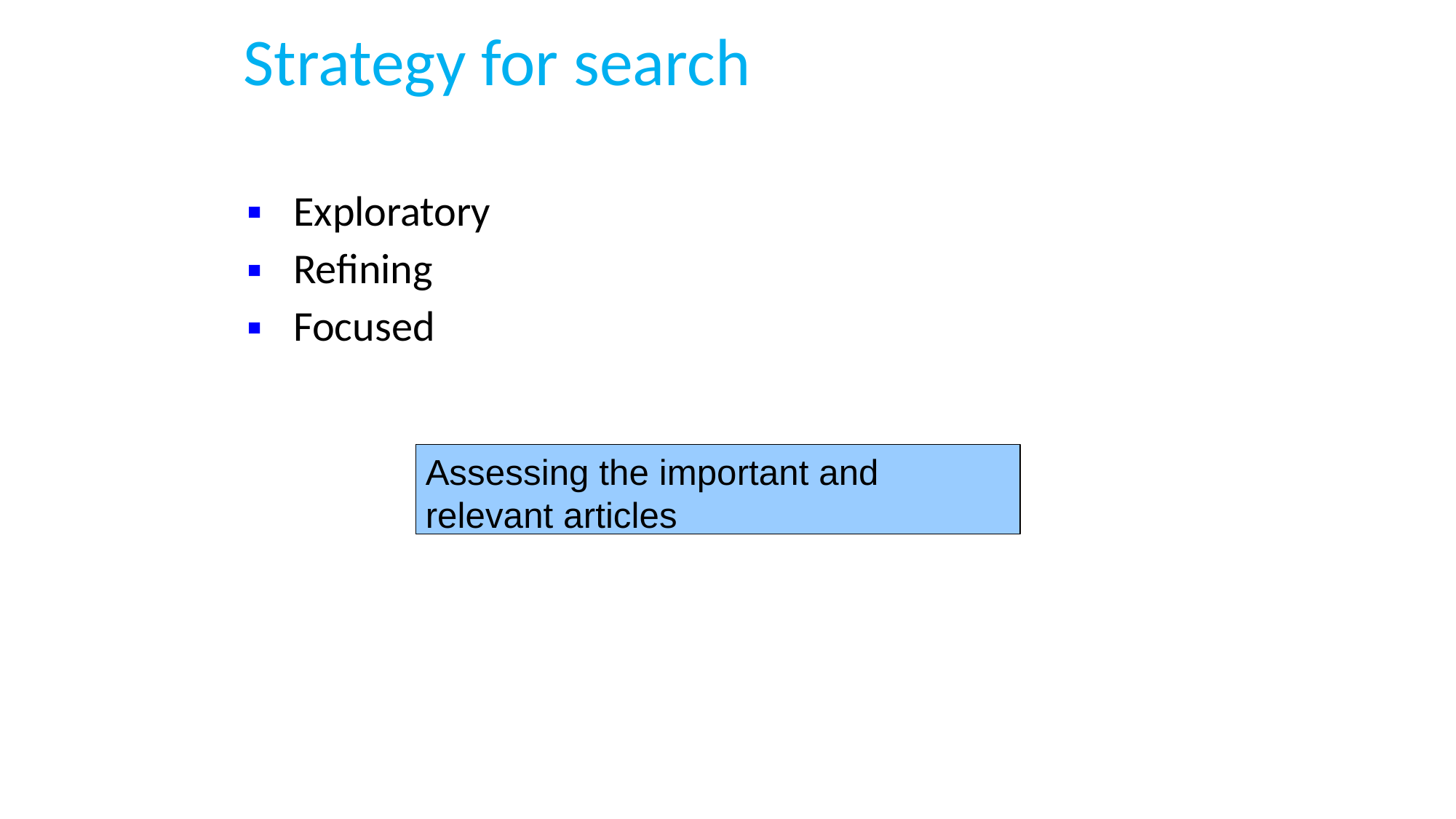

# Strategy for search
 Exploratory
 Refining
 Focused
Assessing the important and relevant articles